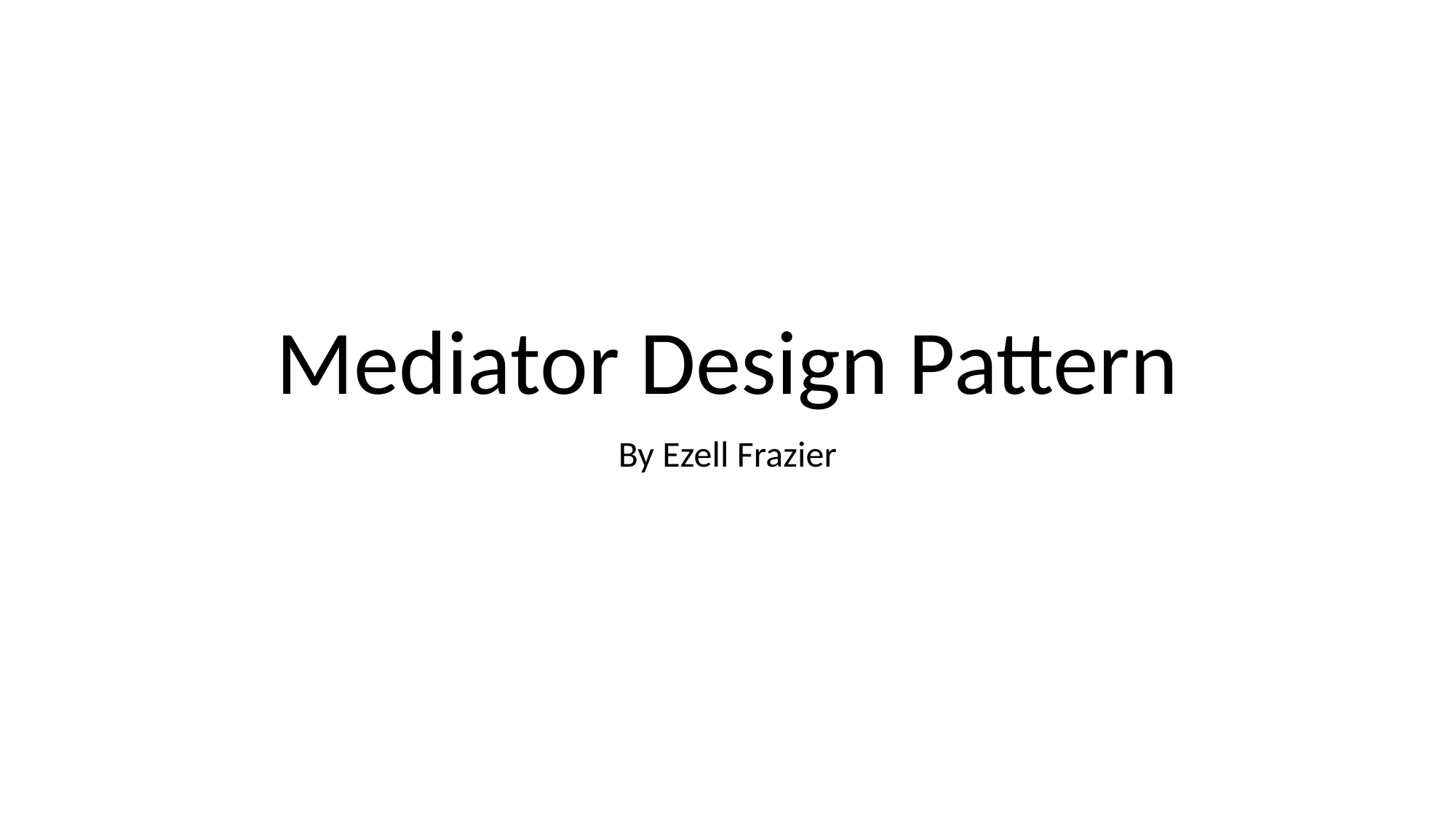

# Mediator Design Pattern
By Ezell Frazier